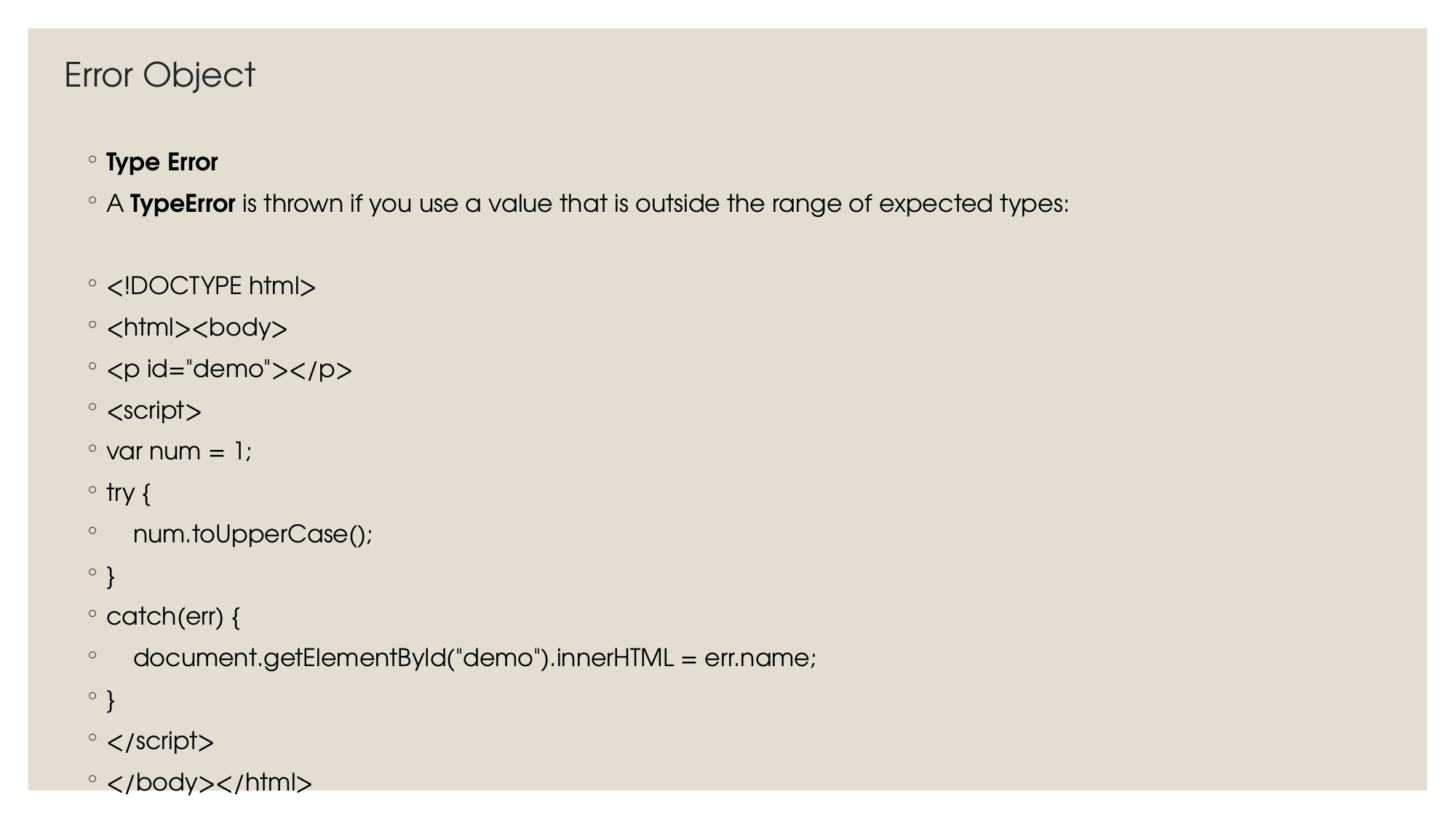

# Error Object
Type Error
A TypeError is thrown if you use a value that is outside the range of expected types:

<!DOCTYPE html>
<html><body>
<p id="demo"></p>
<script>
var num = 1;
try {
    num.toUpperCase();
}
catch(err) {
    document.getElementById("demo").innerHTML = err.name;
}
</script>
</body></html>